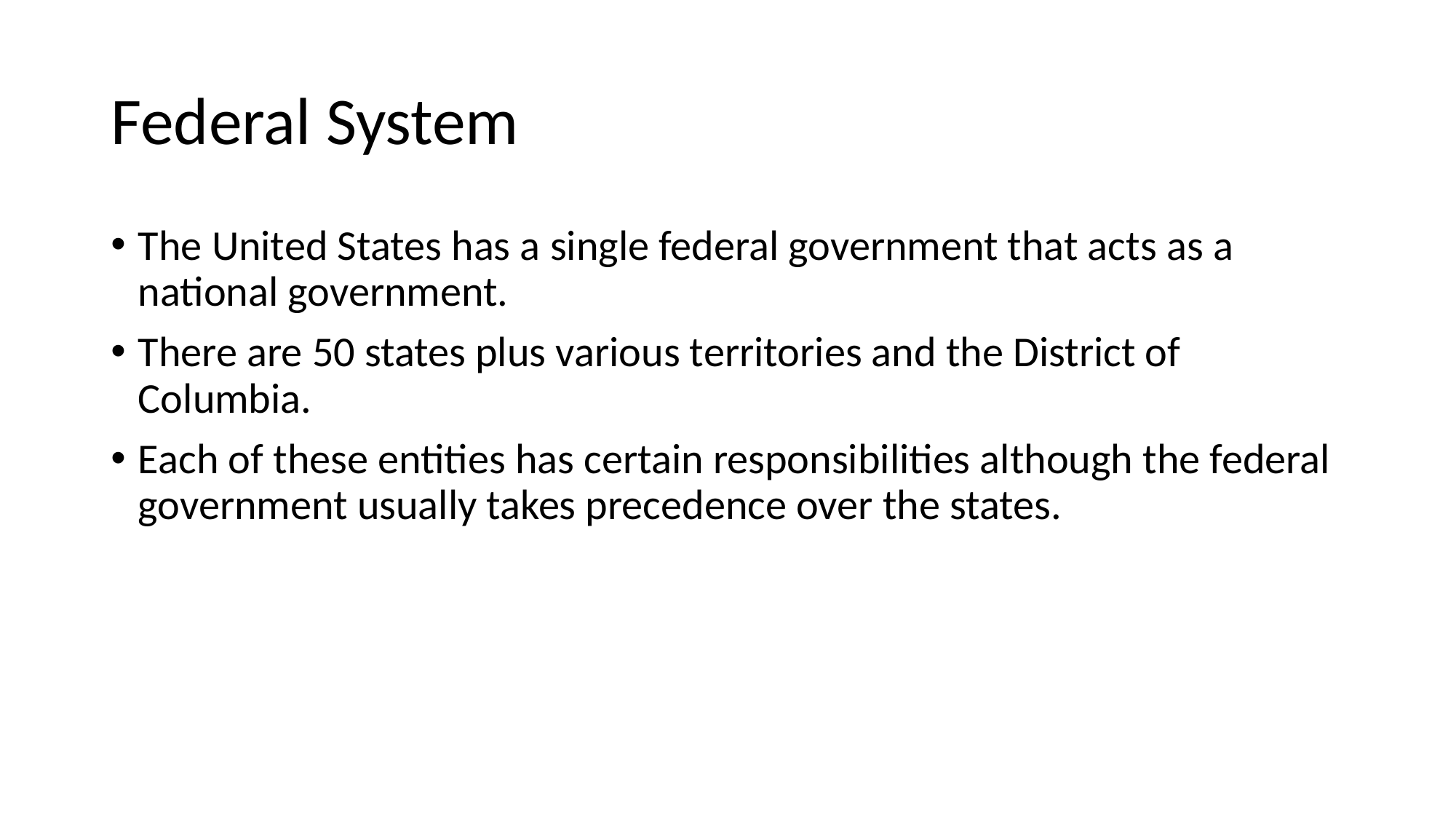

# Federal System
The United States has a single federal government that acts as a national government.
There are 50 states plus various territories and the District of Columbia.
Each of these entities has certain responsibilities although the federal government usually takes precedence over the states.